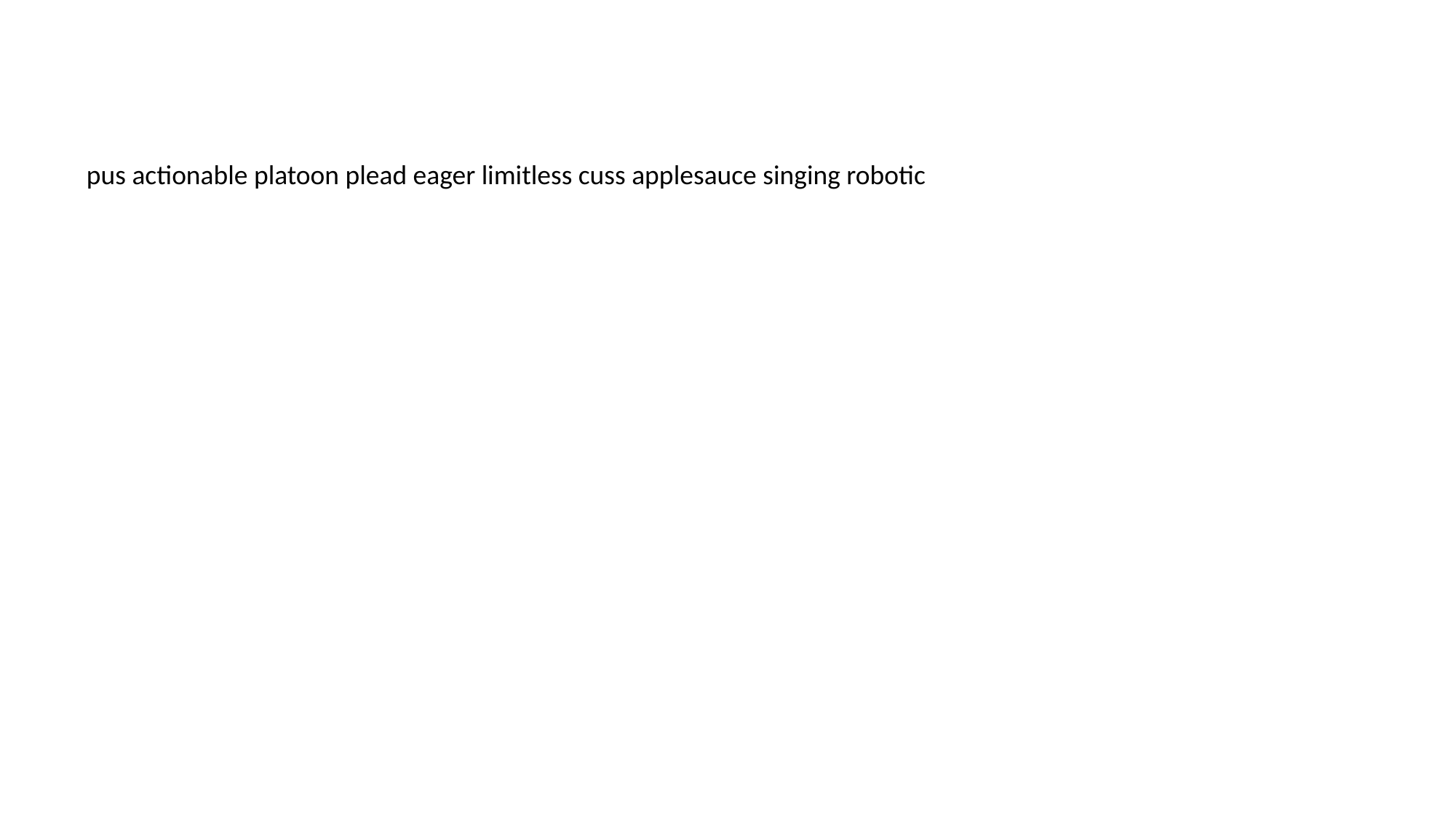

#
pus actionable platoon plead eager limitless cuss applesauce singing robotic